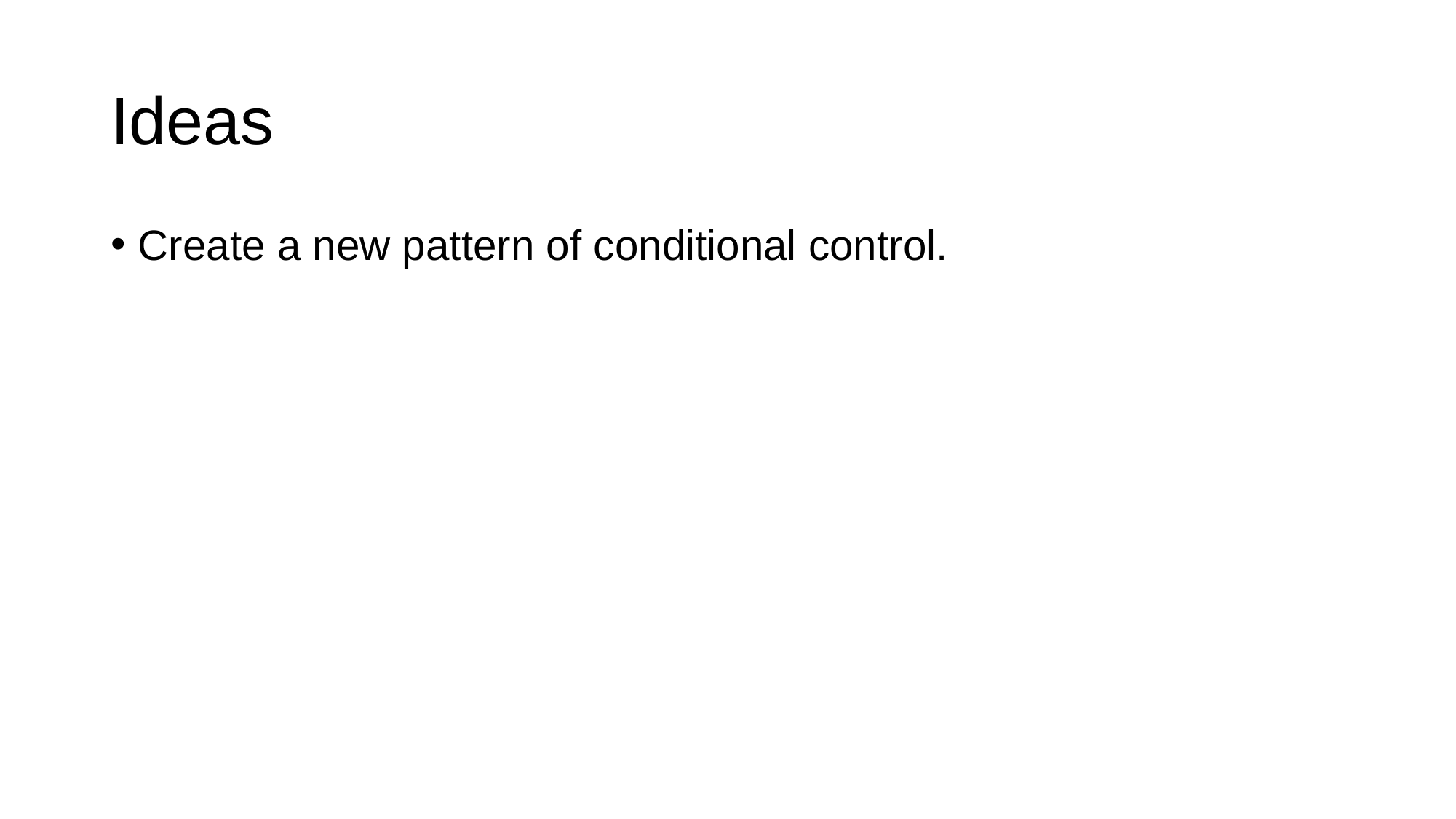

# Ideas
Create a new pattern of conditional control.